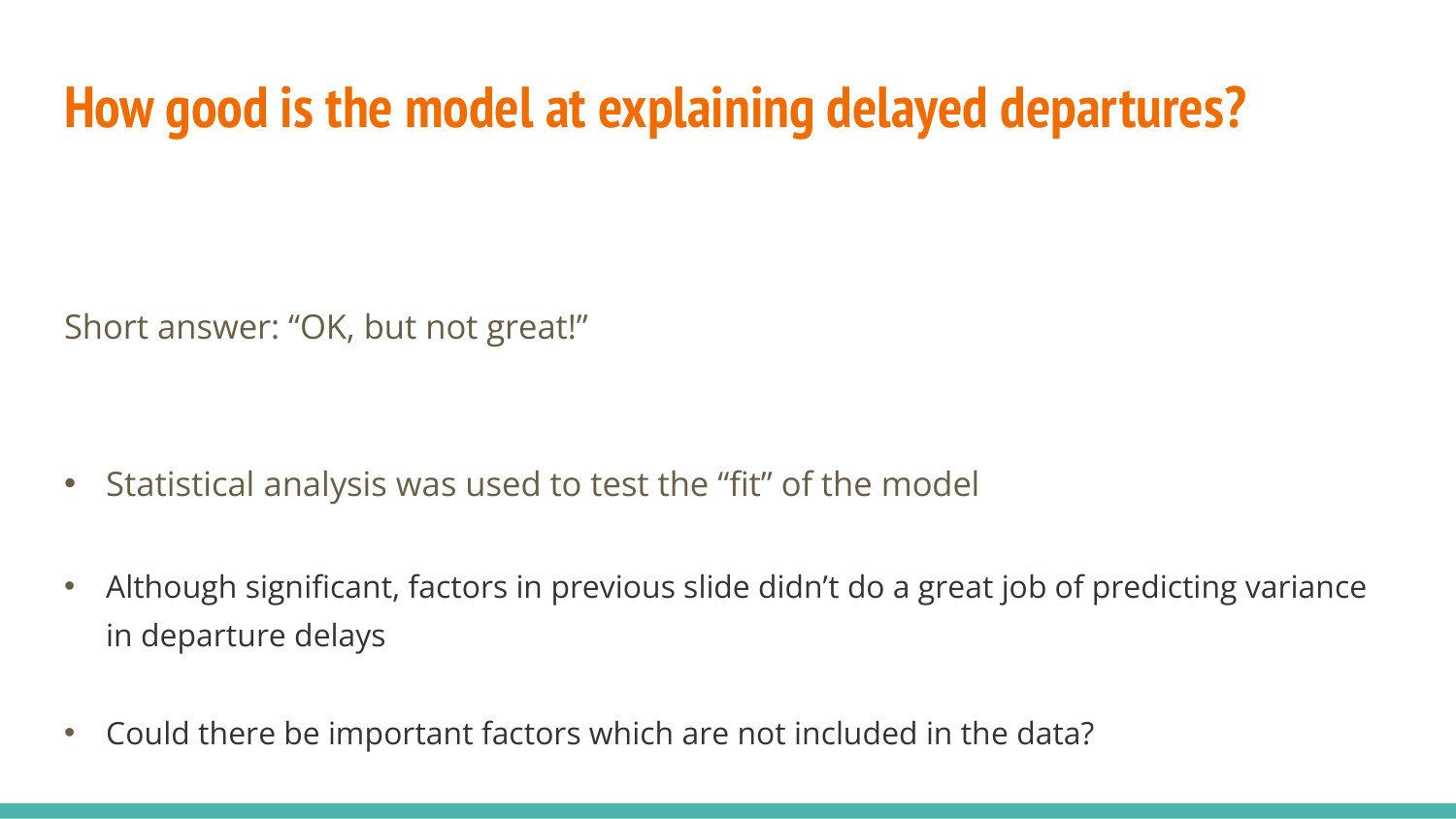

# How good is the model at explaining delayed departures?

Short answer: “OK, but not great!”

Statistical analysis was used to test the “fit” of the model

Although significant, factors in previous slide didn’t do a great job of predicting variance in departure delays

Could there be important factors which are not included in the data?